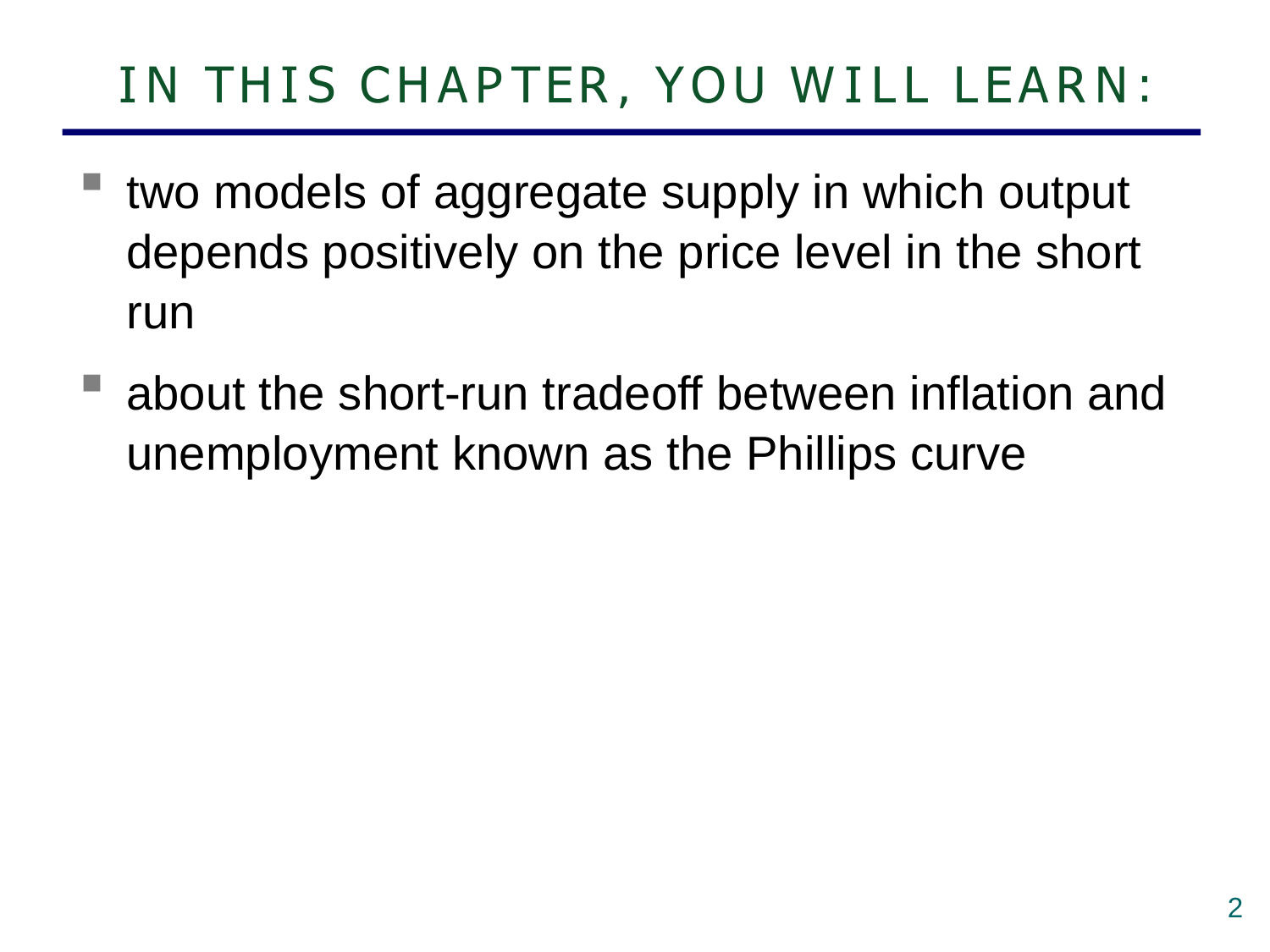

# IN THIS CHAPTER, YOU WILL LEARN:

two models of aggregate supply in which output depends positively on the price level in the short run
about the short-run tradeoff between inflation and unemployment known as the Phillips curve
2